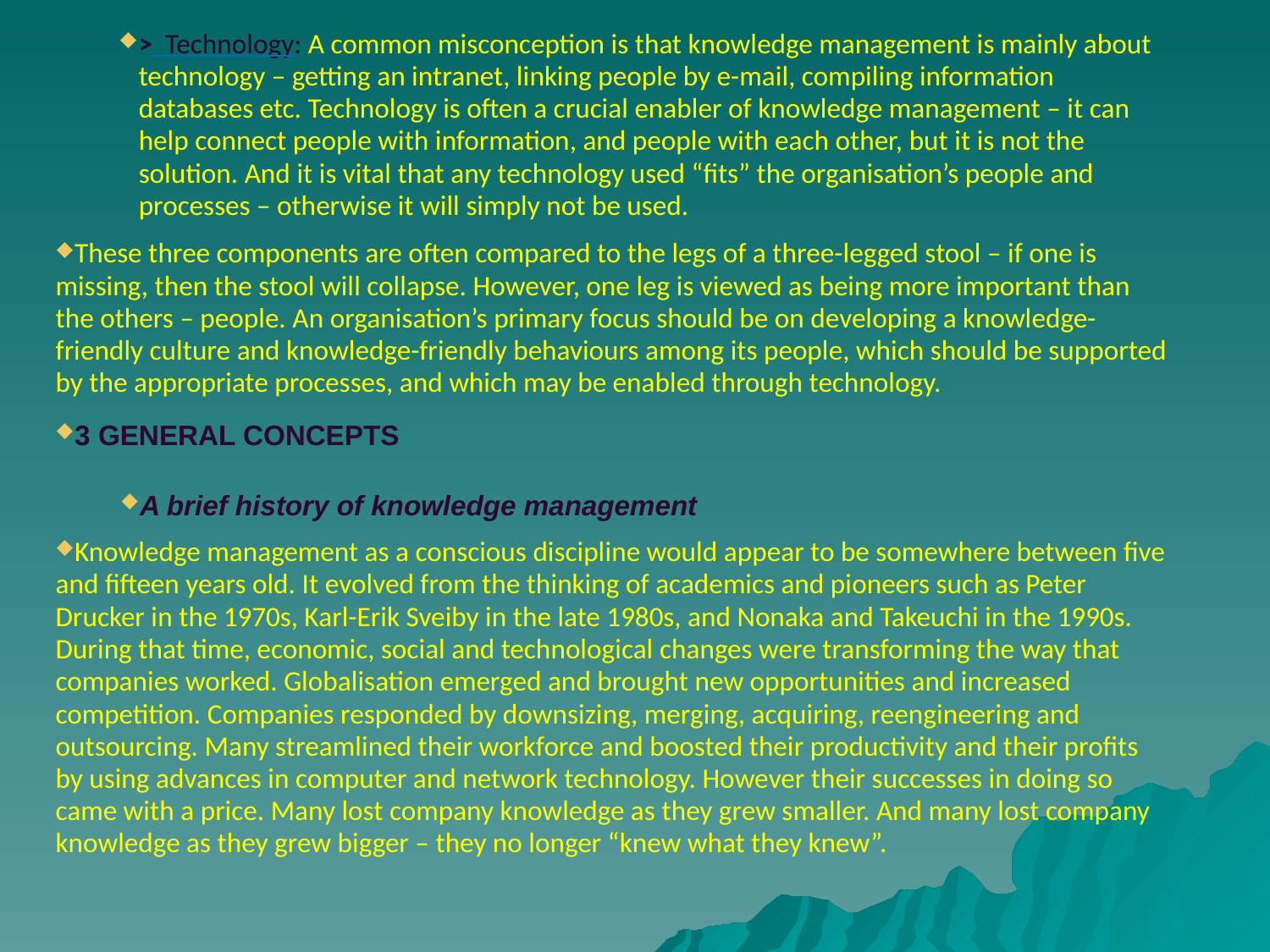

# >  Technology: A common misconception is that knowledge management is mainly about technology – getting an intranet, linking people by e-mail, compiling information databases etc. Technology is often a crucial enabler of knowledge management – it can help connect people with information, and people with each other, but it is not the solution. And it is vital that any technology used “fits” the organisation’s people and processes – otherwise it will simply not be used.
These three components are often compared to the legs of a three-legged stool – if one is missing, then the stool will collapse. However, one leg is viewed as being more important than the others – people. An organisation’s primary focus should be on developing a knowledge-friendly culture and knowledge-friendly behaviours among its people, which should be supported by the appropriate processes, and which may be enabled through technology.
3 GENERAL CONCEPTS
A brief history of knowledge management
Knowledge management as a conscious discipline would appear to be somewhere between five and fifteen years old. It evolved from the thinking of academics and pioneers such as Peter Drucker in the 1970s, Karl-Erik Sveiby in the late 1980s, and Nonaka and Takeuchi in the 1990s. During that time, economic, social and technological changes were transforming the way that companies worked. Globalisation emerged and brought new opportunities and increased competition. Companies responded by downsizing, merging, acquiring, reengineering and outsourcing. Many streamlined their workforce and boosted their productivity and their profits by using advances in computer and network technology. However their successes in doing so came with a price. Many lost company knowledge as they grew smaller. And many lost company knowledge as they grew bigger – they no longer “knew what they knew”.